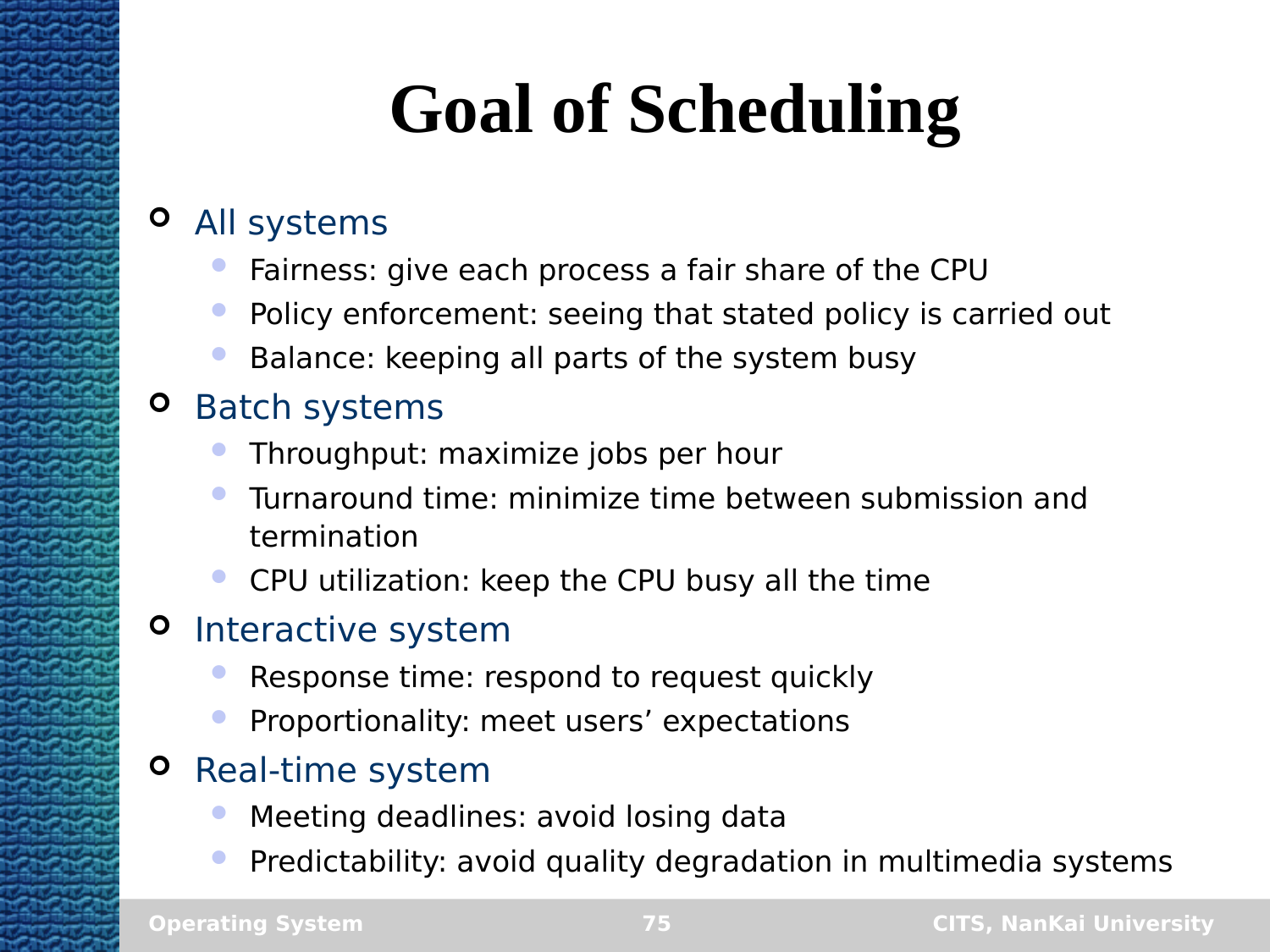

# Goal of Scheduling
All systems
Fairness: give each process a fair share of the CPU
Policy enforcement: seeing that stated policy is carried out
Balance: keeping all parts of the system busy
Batch systems
Throughput: maximize jobs per hour
Turnaround time: minimize time between submission and termination
CPU utilization: keep the CPU busy all the time
Interactive system
Response time: respond to request quickly
Proportionality: meet users’ expectations
Real-time system
Meeting deadlines: avoid losing data
Predictability: avoid quality degradation in multimedia systems

Operating System
75
CITS, NanKai University